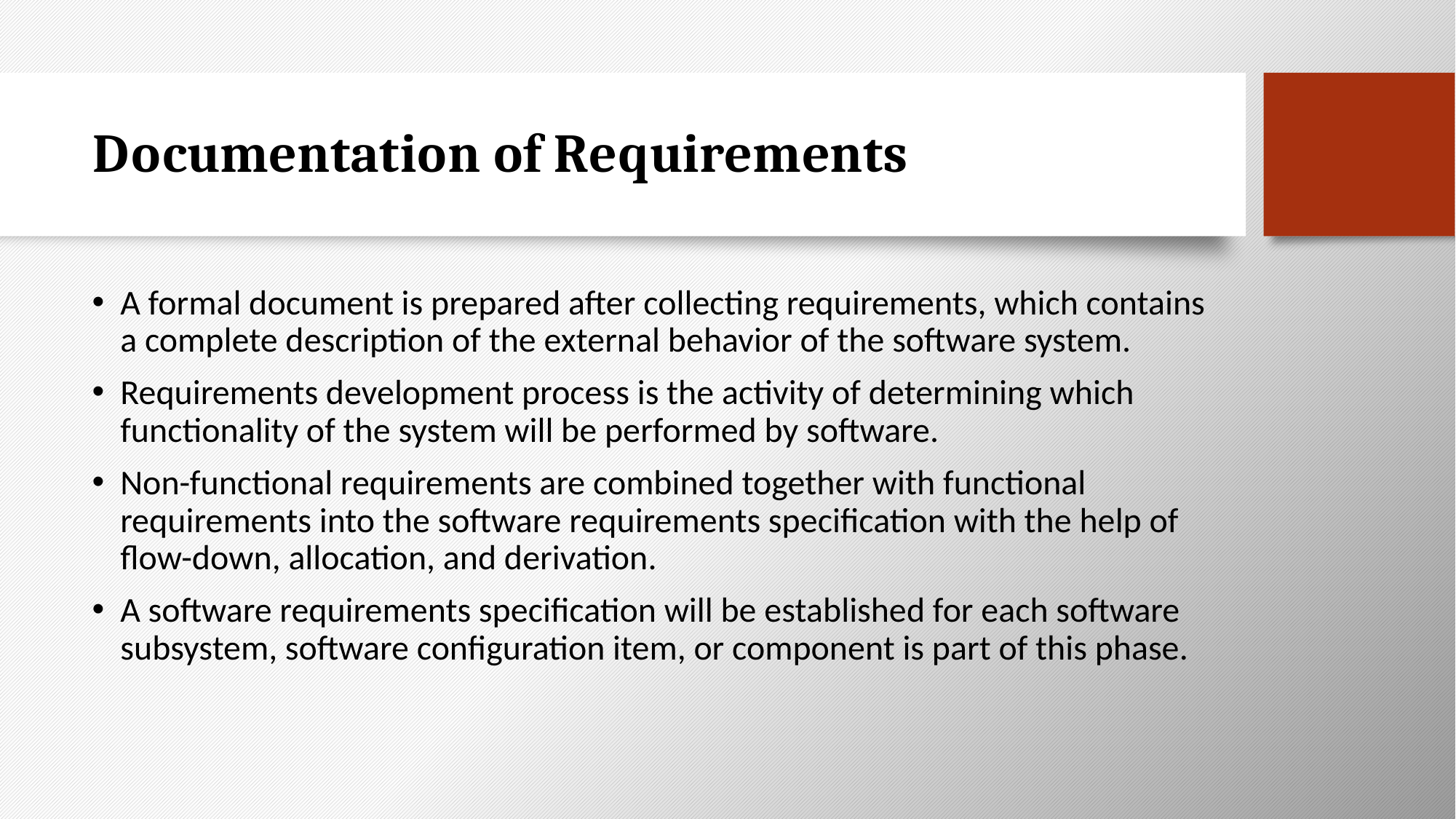

# Documentation of Requirements
A formal document is prepared after collecting requirements, which contains a complete description of the external behavior of the software system.
Requirements development process is the activity of determining which functionality of the system will be performed by software.
Non-functional requirements are combined together with functional requirements into the software requirements specification with the help of flow-down, allocation, and derivation.
A software requirements specification will be established for each software subsystem, software configuration item, or component is part of this phase.